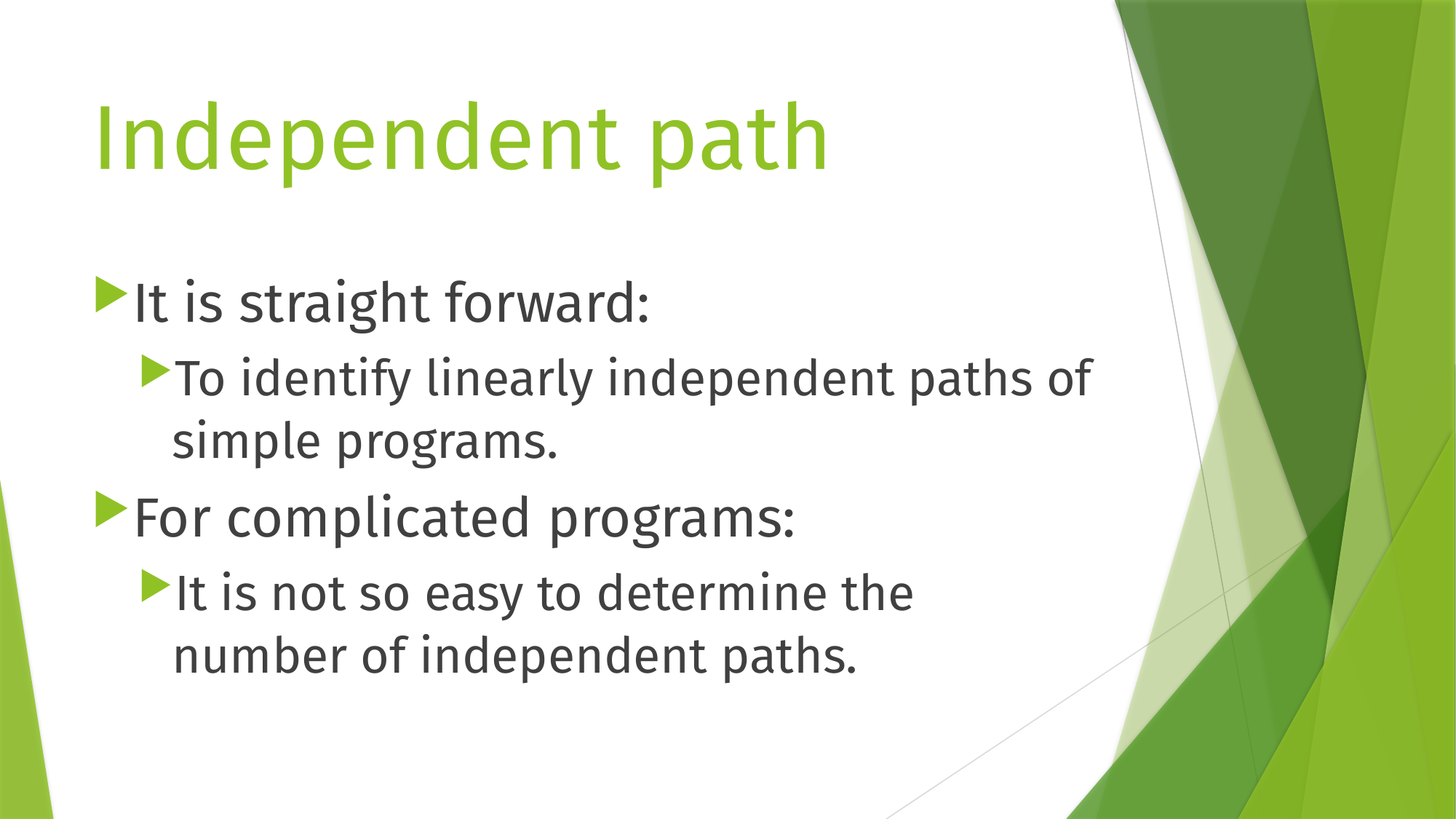

# Independent path
It is straight forward:
To identify linearly independent paths of simple programs.
For complicated programs:
It is not so easy to determine the number of independent paths.